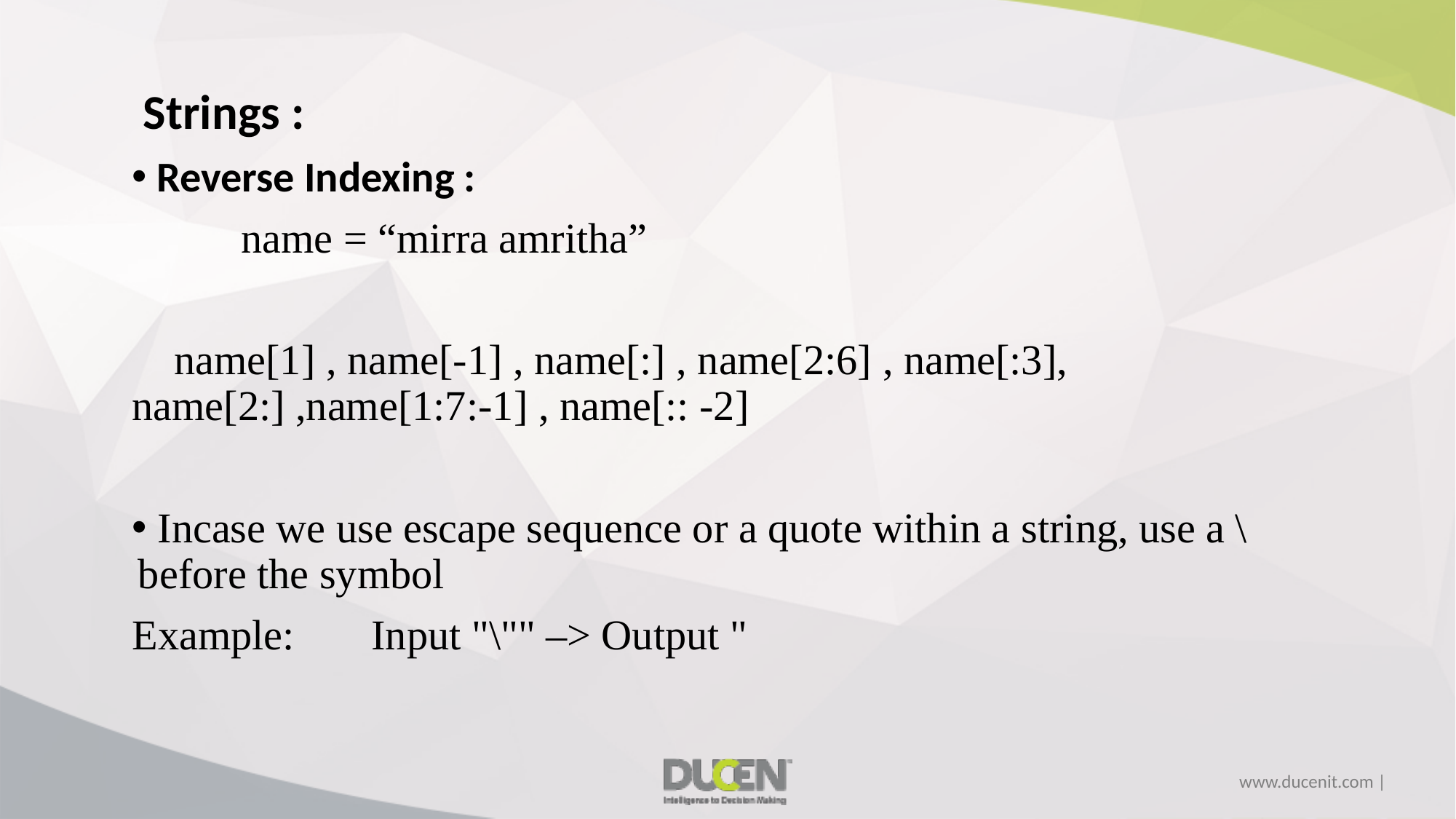

Strings :
 Reverse Indexing :
	name = “mirra amritha”

    name[1] , name[-1] , name[:] , name[2:6] , name[:3], name[2:] ,name[1:7:-1] , name[:: -2]

 Incase we use escape sequence or a quote within a string, use a \ before the symbol
Example:	  Input "\"" –> Output "